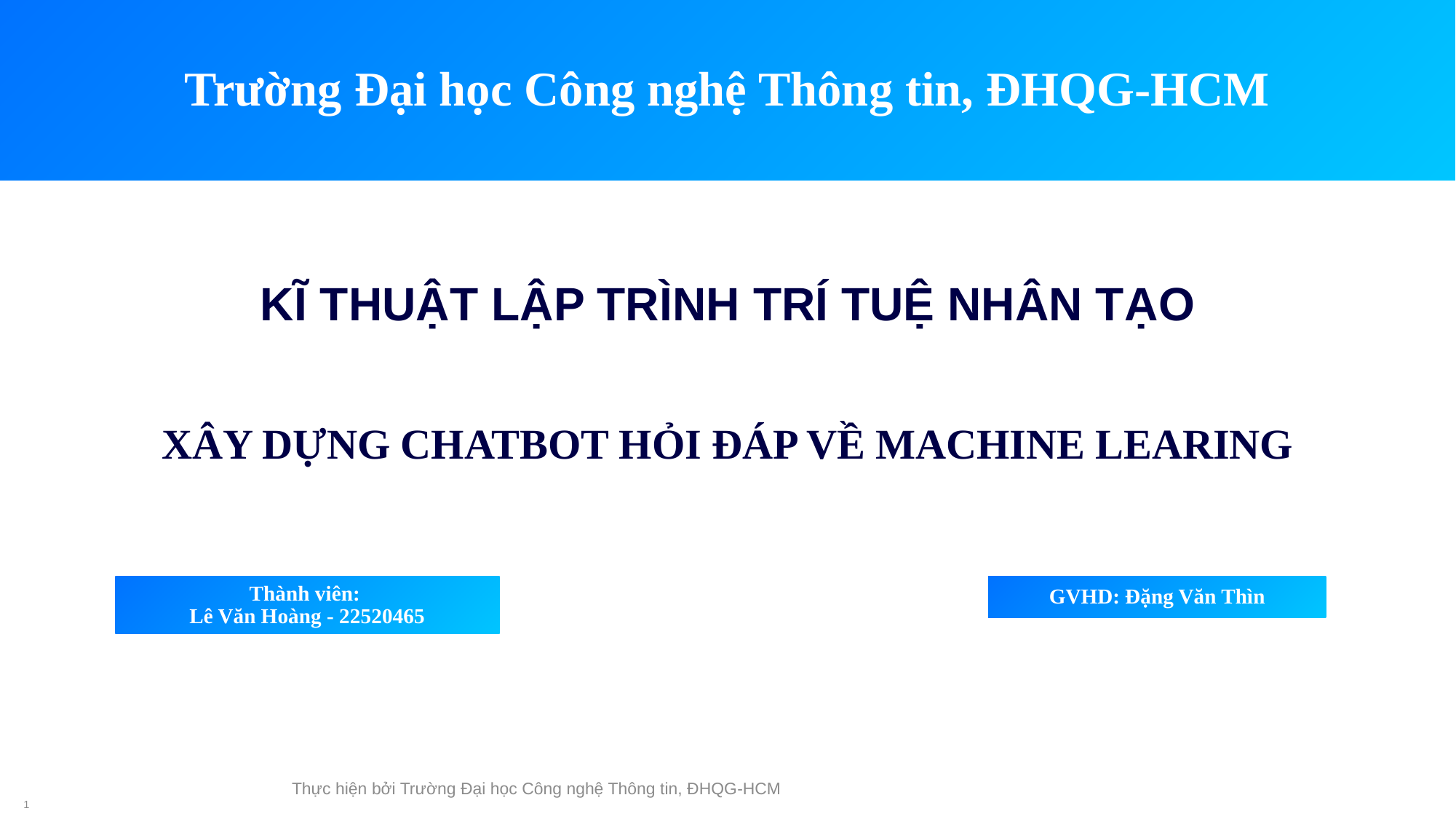

Trường Đại học Công nghệ Thông tin, ĐHQG-HCM
KĨ THUẬT LẬP TRÌNH TRÍ TUỆ NHÂN TẠO
XÂY DỰNG CHATBOT HỎI ĐÁP VỀ MACHINE LEARING
Thành viên:
Lê Văn Hoàng - 22520465
GVHD: Đặng Văn Thìn
Thực hiện bởi Trường Đại học Công nghệ Thông tin, ĐHQG-HCM
1